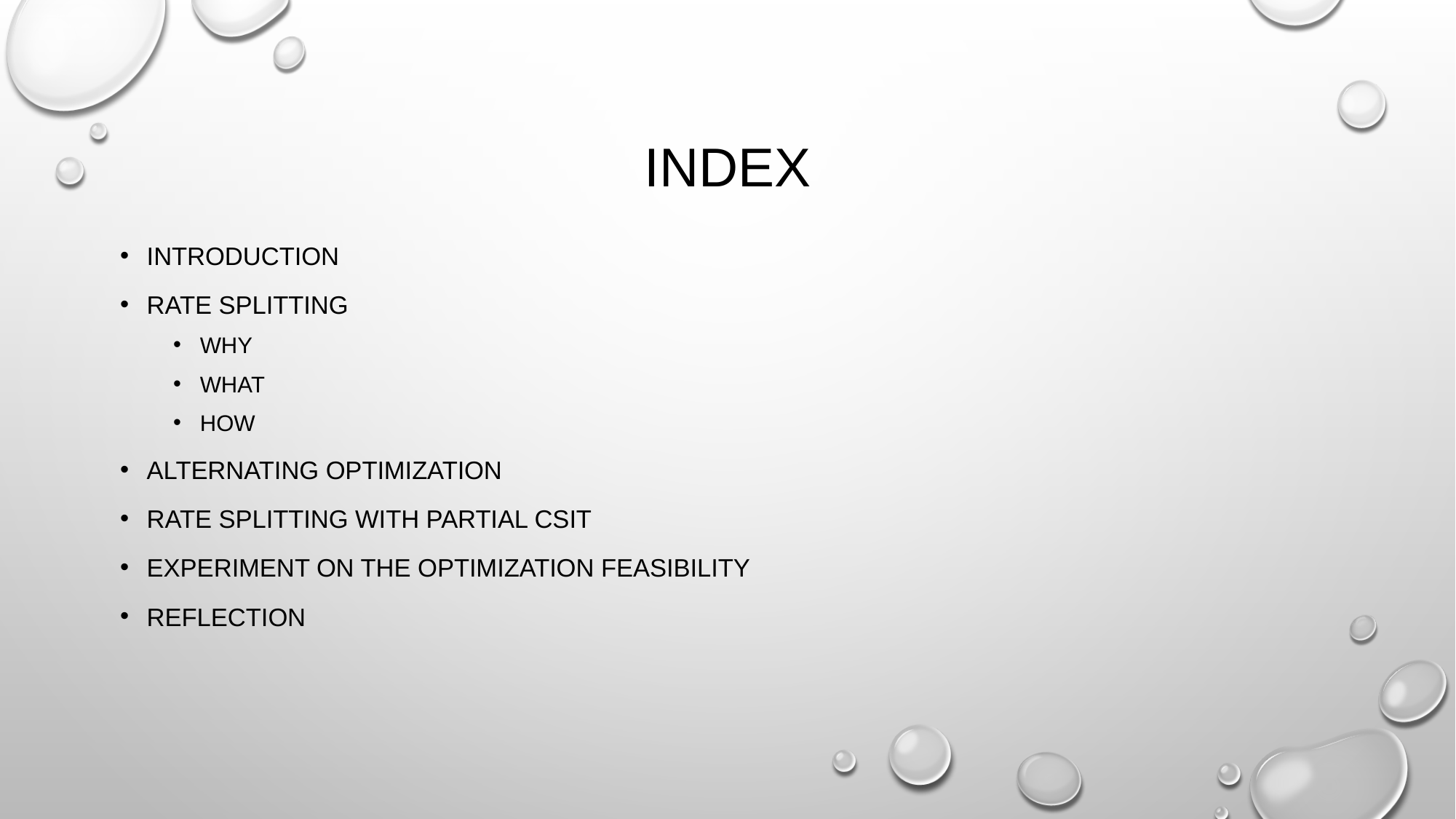

# Index
Introduction
Rate Splitting
Why
What
How
Alternating Optimization
Rate Splitting with Partial CSIT
Experiment on the Optimization Feasibility
Reflection